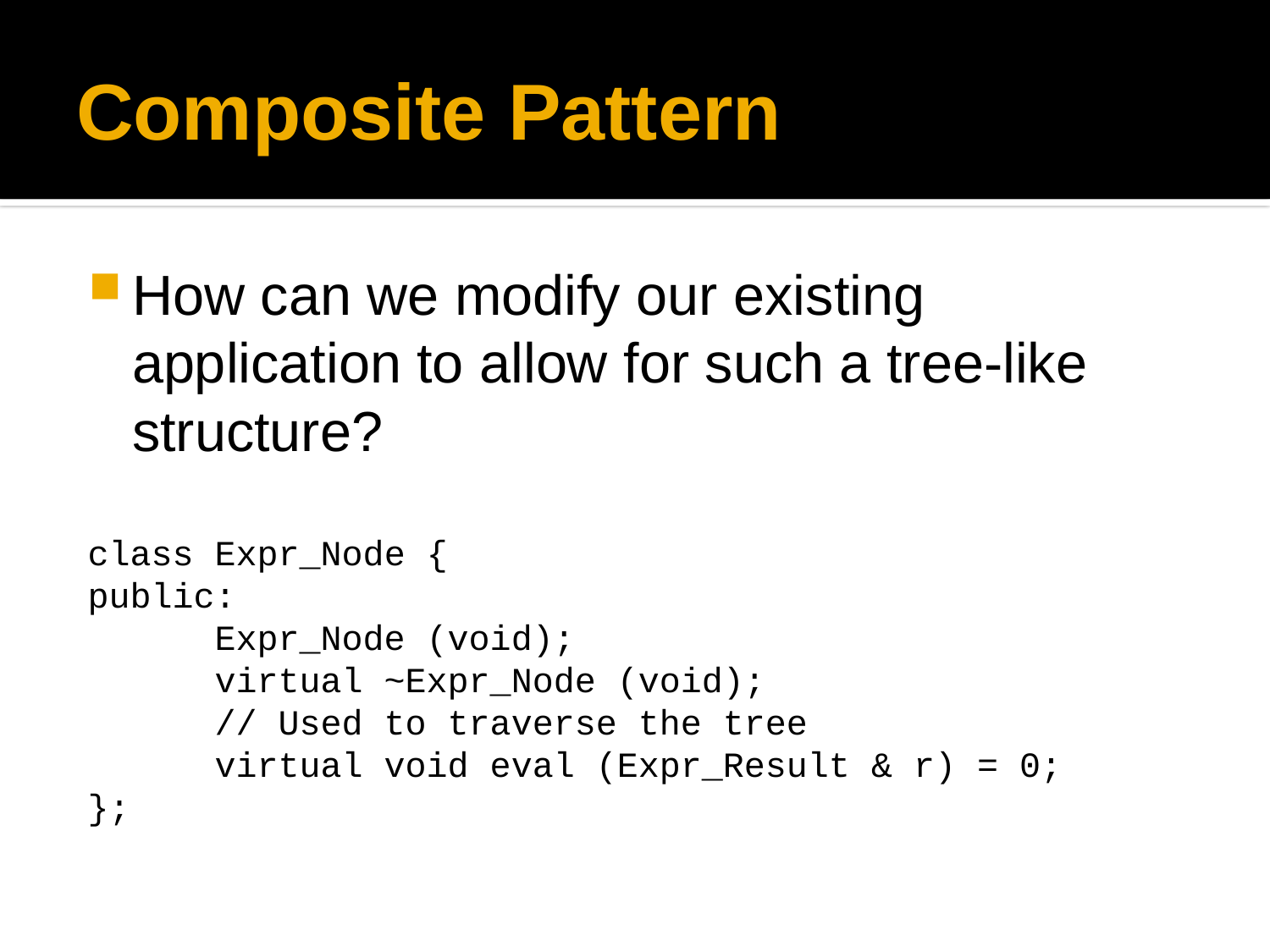

# Composite Pattern
How can we modify our existing application to allow for such a tree-like structure?

class Expr_Node {
public:
	Expr_Node (void);
	virtual ~Expr_Node (void);
	// Used to traverse the tree
	virtual void eval (Expr_Result & r) = 0;
};